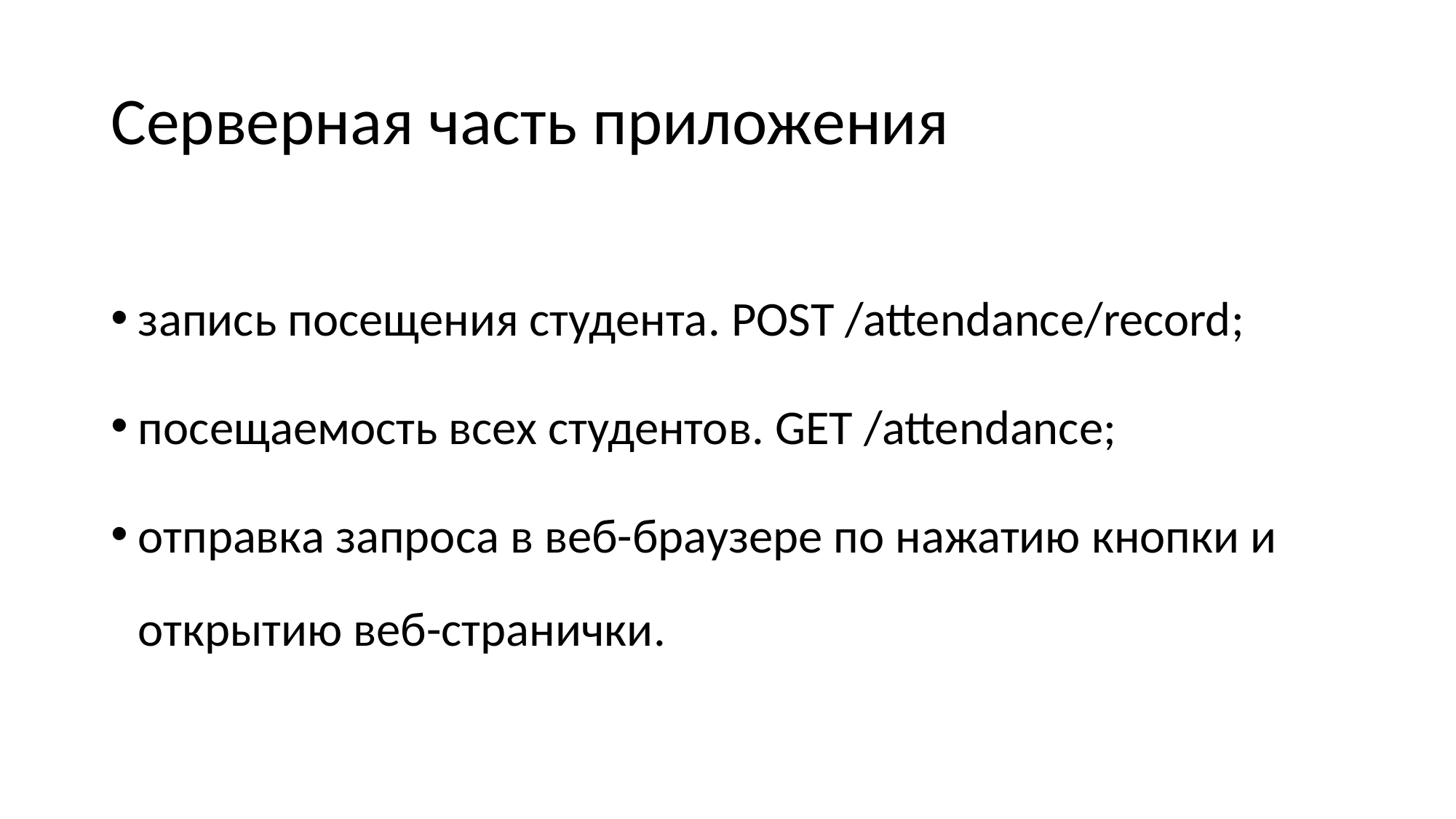

# Серверная часть приложения
запись посещения студента. POST /attendance/record;
посещаемость всех студентов. GET /attendance;
отправка запроса в веб-браузере по нажатию кнопки и открытию веб-странички.